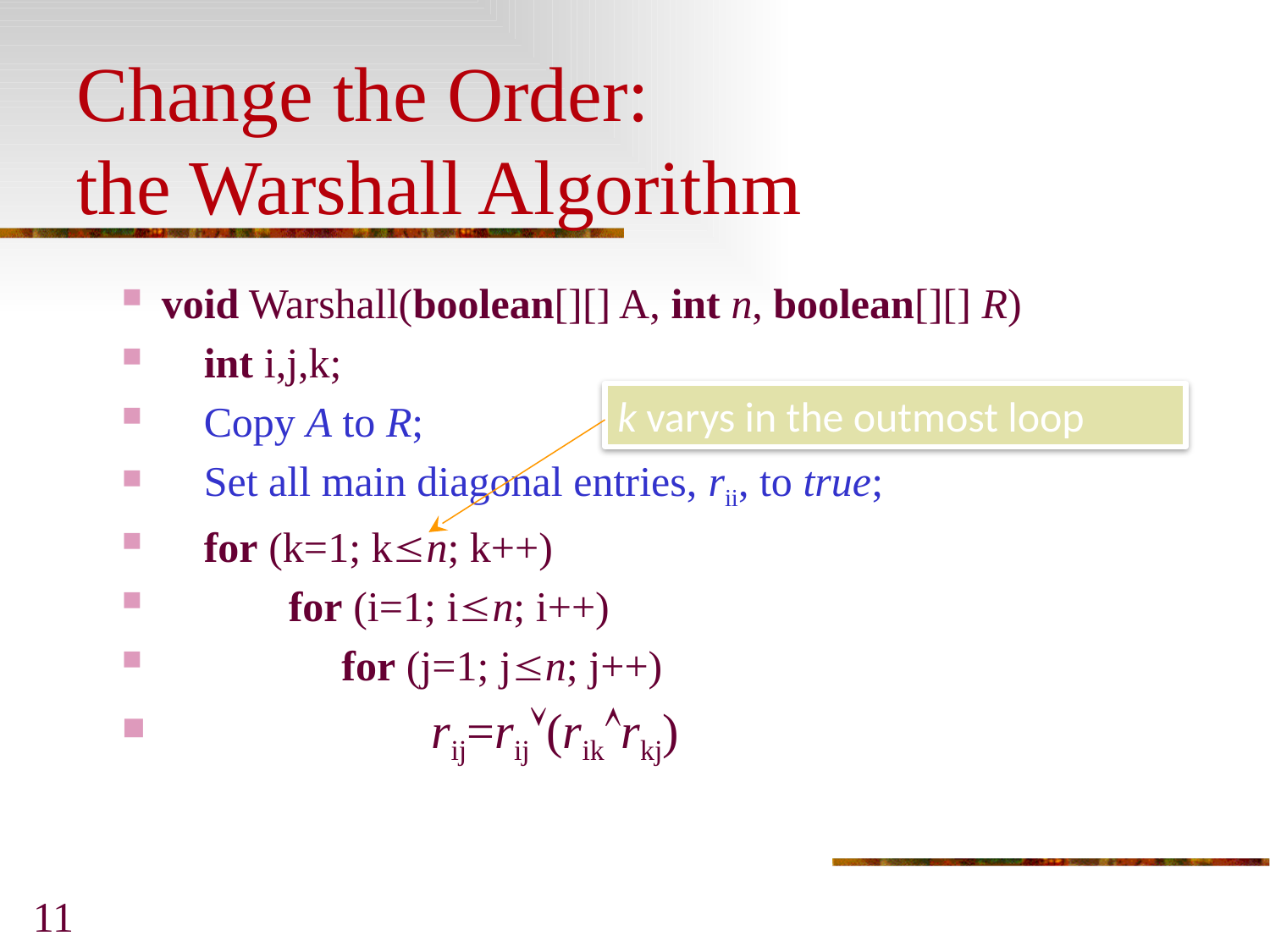

# Change the Order: the Warshall Algorithm
void Warshall(boolean[][] A, int n, boolean[][] R)
    int i,j,k;
    Copy A to R;
    Set all main diagonal entries, rii, to true;
    for (k=1; k≤n; k++)
            for (i=1; i≤n; i++)
                 for (j=1; j≤n; j++)
                      rij=rij∨(rik∧rkj)

k varys in the outmost loop

11